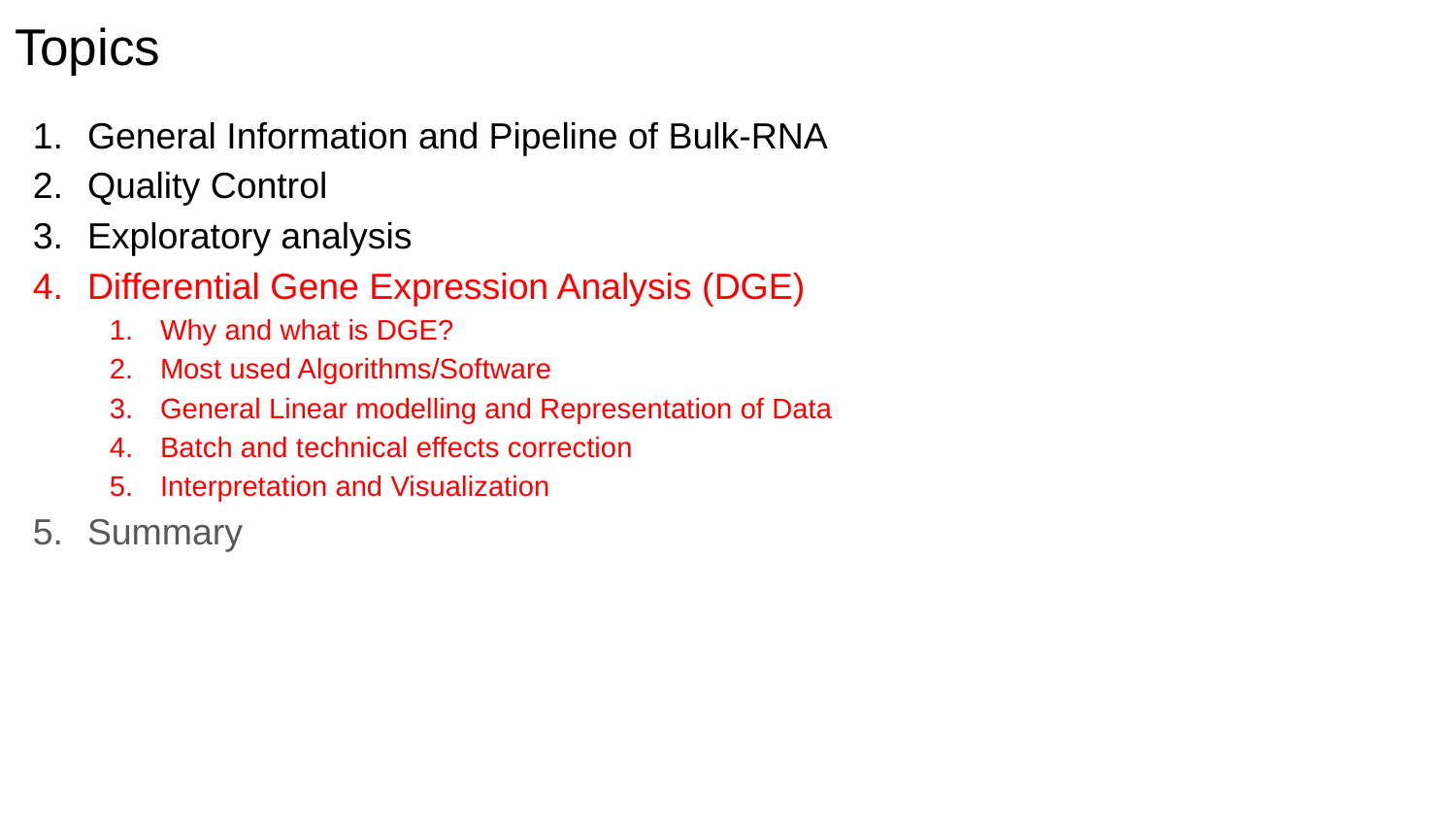

# Topics
General Information and Pipeline of Bulk-RNA
Quality Control
Exploratory analysis
Differential Gene Expression Analysis (DGE)
Why and what is DGE?
Most used Algorithms/Software
General Linear modelling and Representation of Data
Batch and technical effects correction
Interpretation and Visualization
Summary